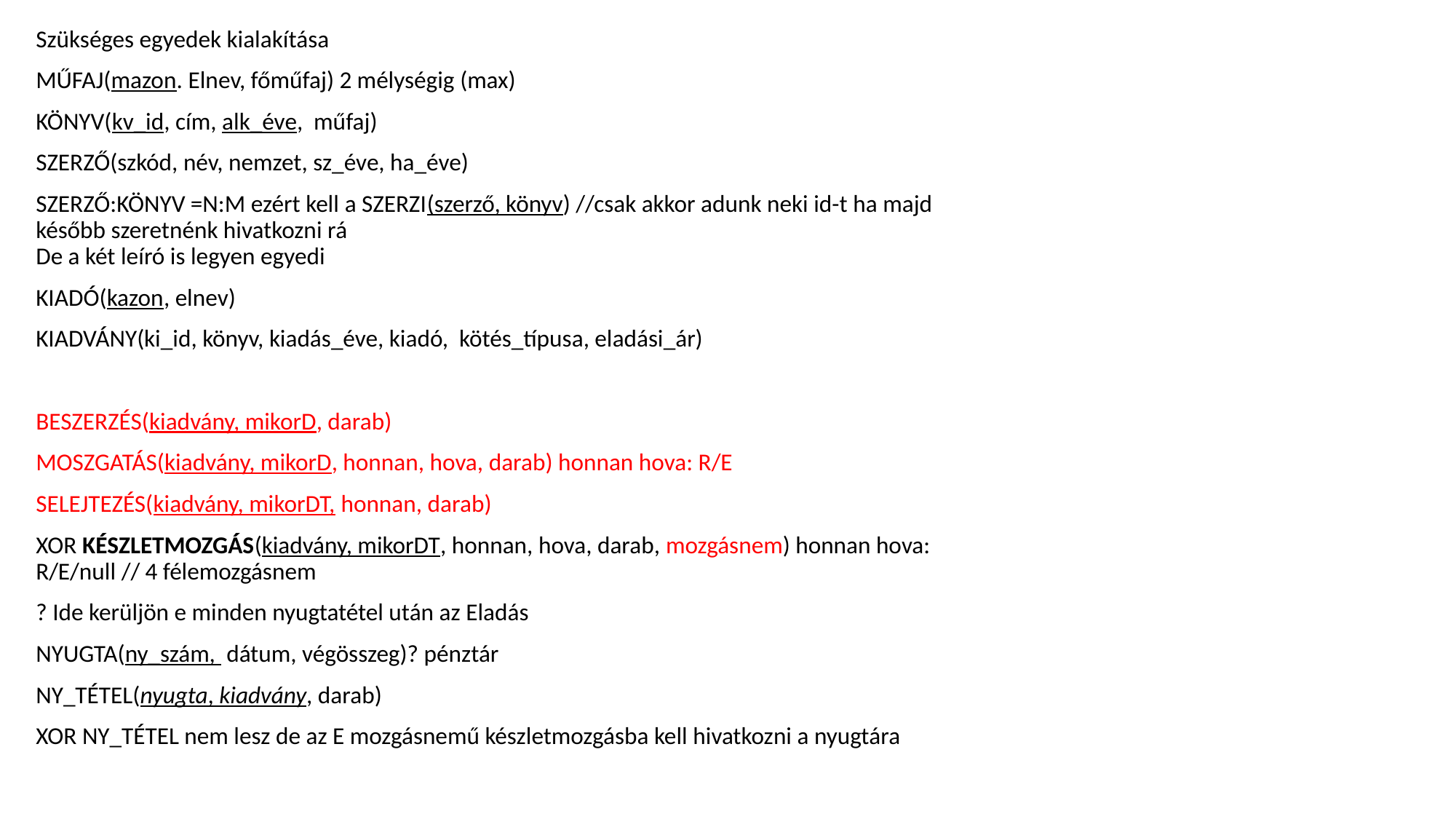

Szükséges egyedek kialakítása
MŰFAJ(mazon. Elnev, főműfaj) 2 mélységig (max)
KÖNYV(kv_id, cím, alk_éve,  műfaj)
SZERZŐ(szkód, név, nemzet, sz_éve, ha_éve)
SZERZŐ:KÖNYV =N:M ezért kell a SZERZI(szerző, könyv) //csak akkor adunk neki id-t ha majd később szeretnénk hivatkozni rá
De a két leíró is legyen egyedi
KIADÓ(kazon, elnev)
KIADVÁNY(ki_id, könyv, kiadás_éve, kiadó,  kötés_típusa, eladási_ár)

BESZERZÉS(kiadvány, mikorD, darab)
MOSZGATÁS(kiadvány, mikorD, honnan, hova, darab) honnan hova: R/E
SELEJTEZÉS(kiadvány, mikorDT, honnan, darab)
XOR KÉSZLETMOZGÁS(kiadvány, mikorDT, honnan, hova, darab, mozgásnem) honnan hova: R/E/null // 4 félemozgásnem
? Ide kerüljön e minden nyugtatétel után az Eladás
NYUGTA(ny_szám,  dátum, végösszeg)? pénztár
NY_TÉTEL(nyugta, kiadvány, darab)
XOR NY_TÉTEL nem lesz de az E mozgásnemű készletmozgásba kell hivatkozni a nyugtára